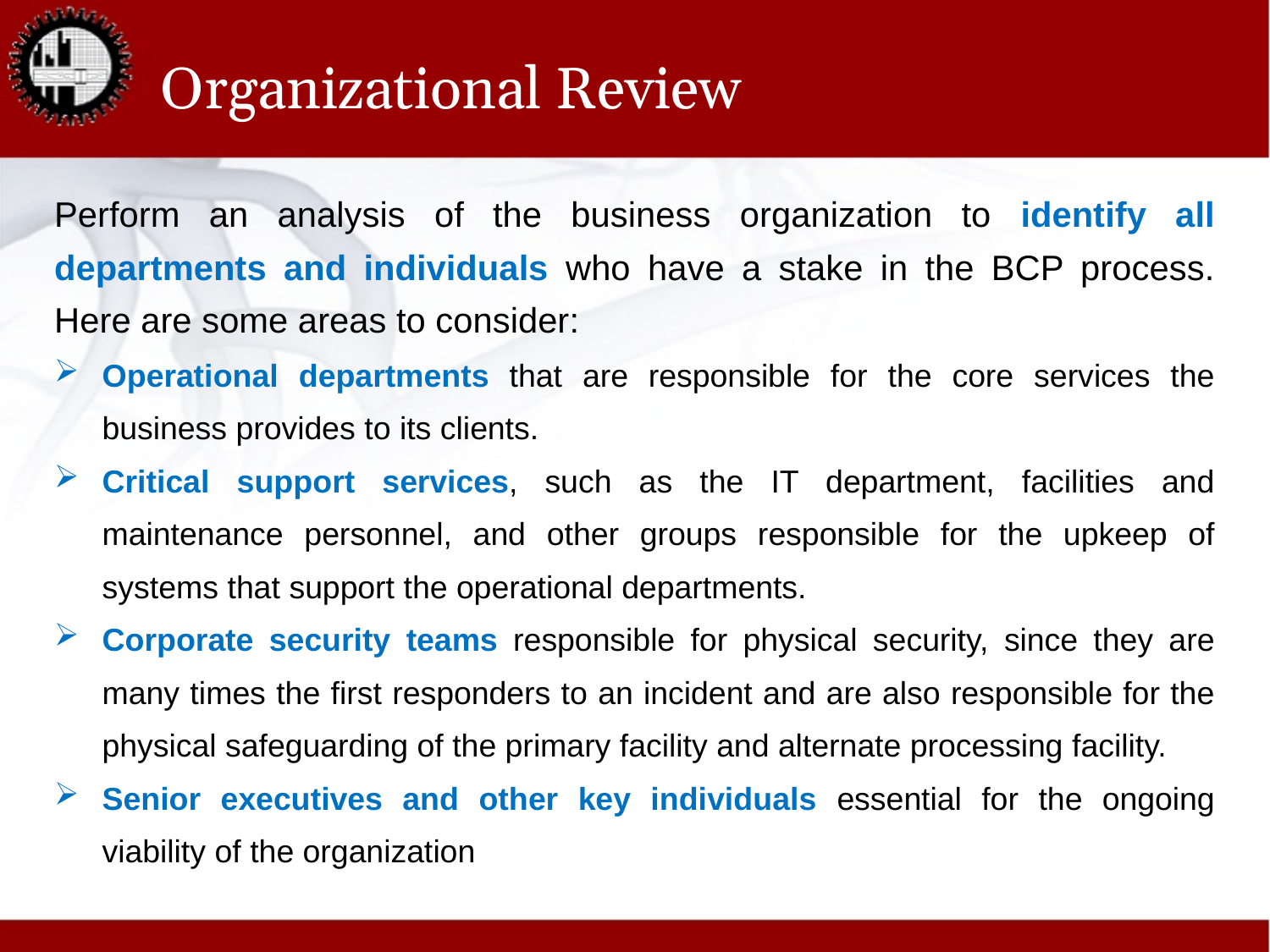

# Organizational Review
Perform an analysis of the business organization to identify all departments and individuals who have a stake in the BCP process. Here are some areas to consider:
Operational departments that are responsible for the core services the business provides to its clients.
Critical support services, such as the IT department, facilities and maintenance personnel, and other groups responsible for the upkeep of systems that support the operational departments.
Corporate security teams responsible for physical security, since they are many times the first responders to an incident and are also responsible for the physical safeguarding of the primary facility and alternate processing facility.
Senior executives and other key individuals essential for the ongoing viability of the organization